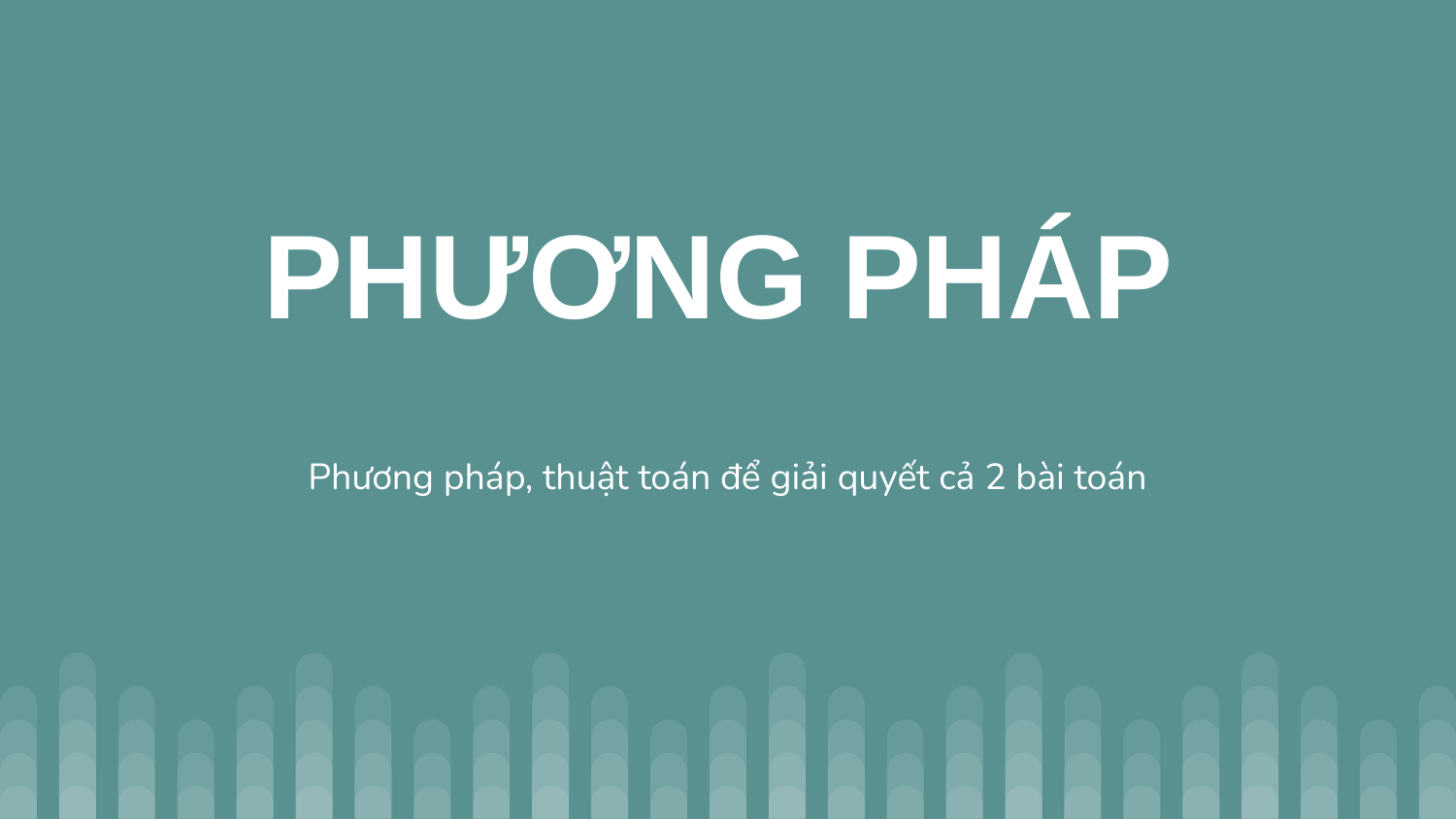

# PHƯƠNG PHÁP
Phương pháp, thuật toán để giải quyết cả 2 bài toán